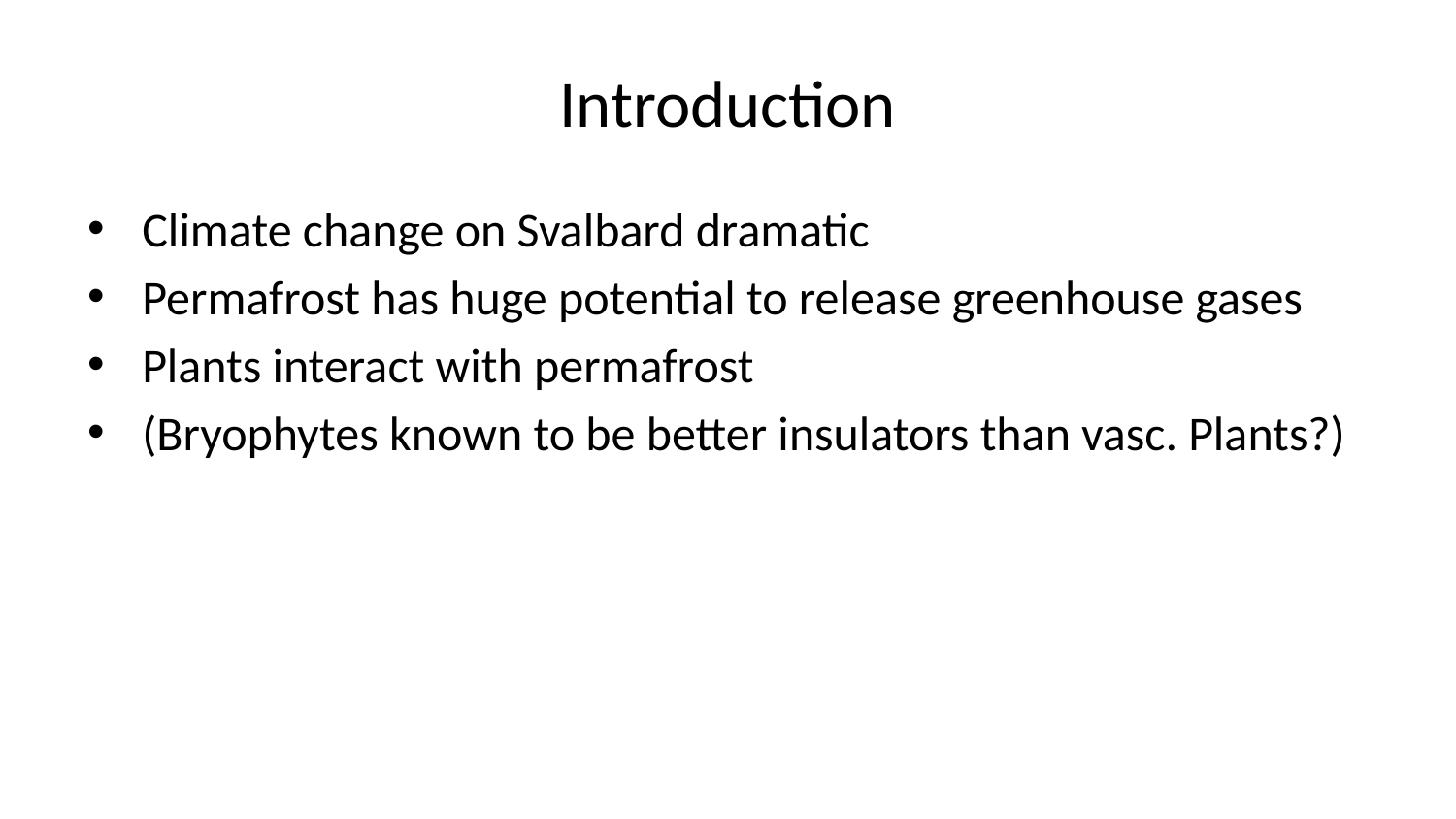

# Introduction
Climate change on Svalbard dramatic
Permafrost has huge potential to release greenhouse gases
Plants interact with permafrost
(Bryophytes known to be better insulators than vasc. Plants?)